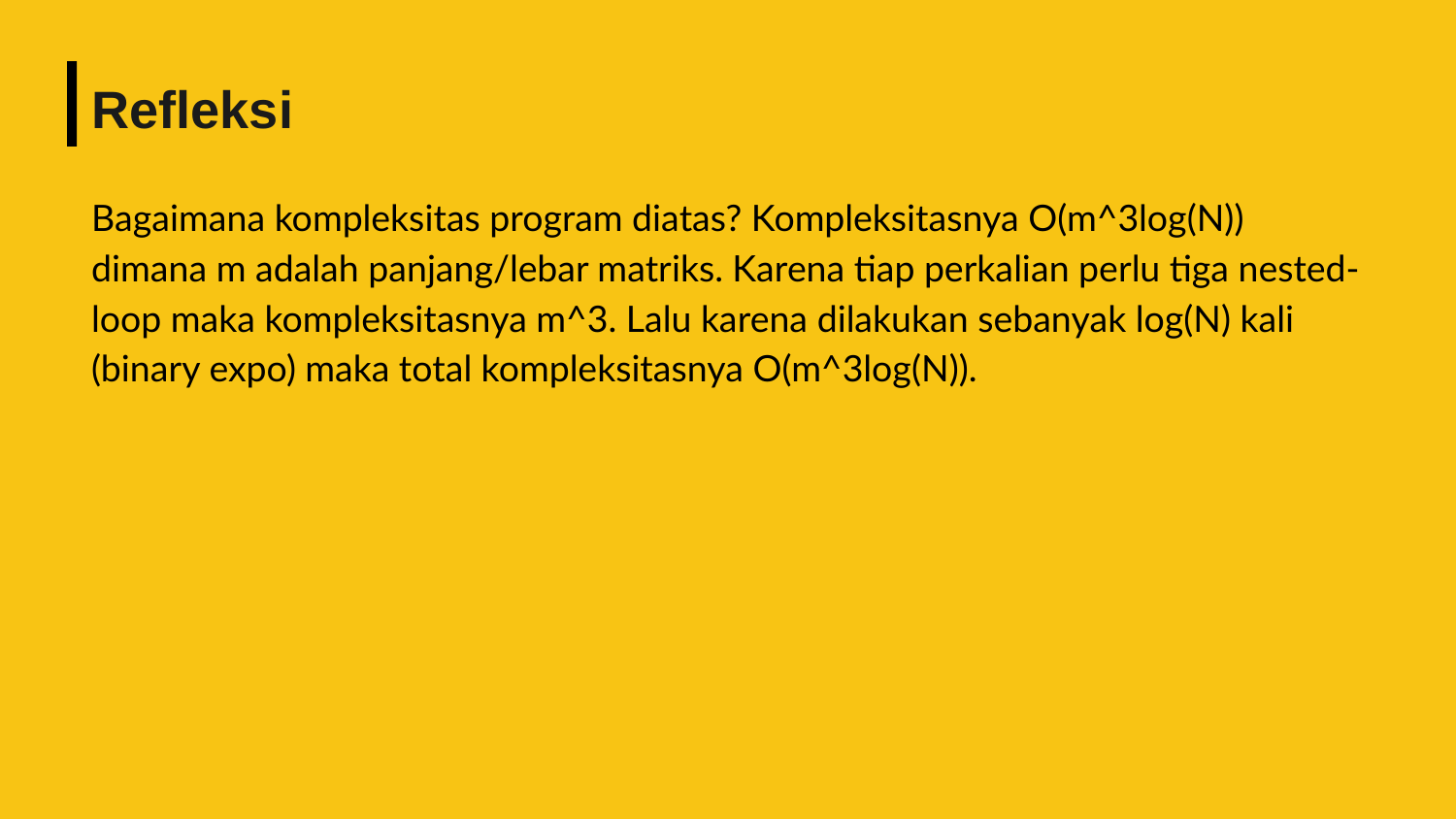

# Refleksi
Bagaimana kompleksitas program diatas? Kompleksitasnya O(m^3log(N)) dimana m adalah panjang/lebar matriks. Karena tiap perkalian perlu tiga nested-loop maka kompleksitasnya m^3. Lalu karena dilakukan sebanyak log(N) kali (binary expo) maka total kompleksitasnya O(m^3log(N)).